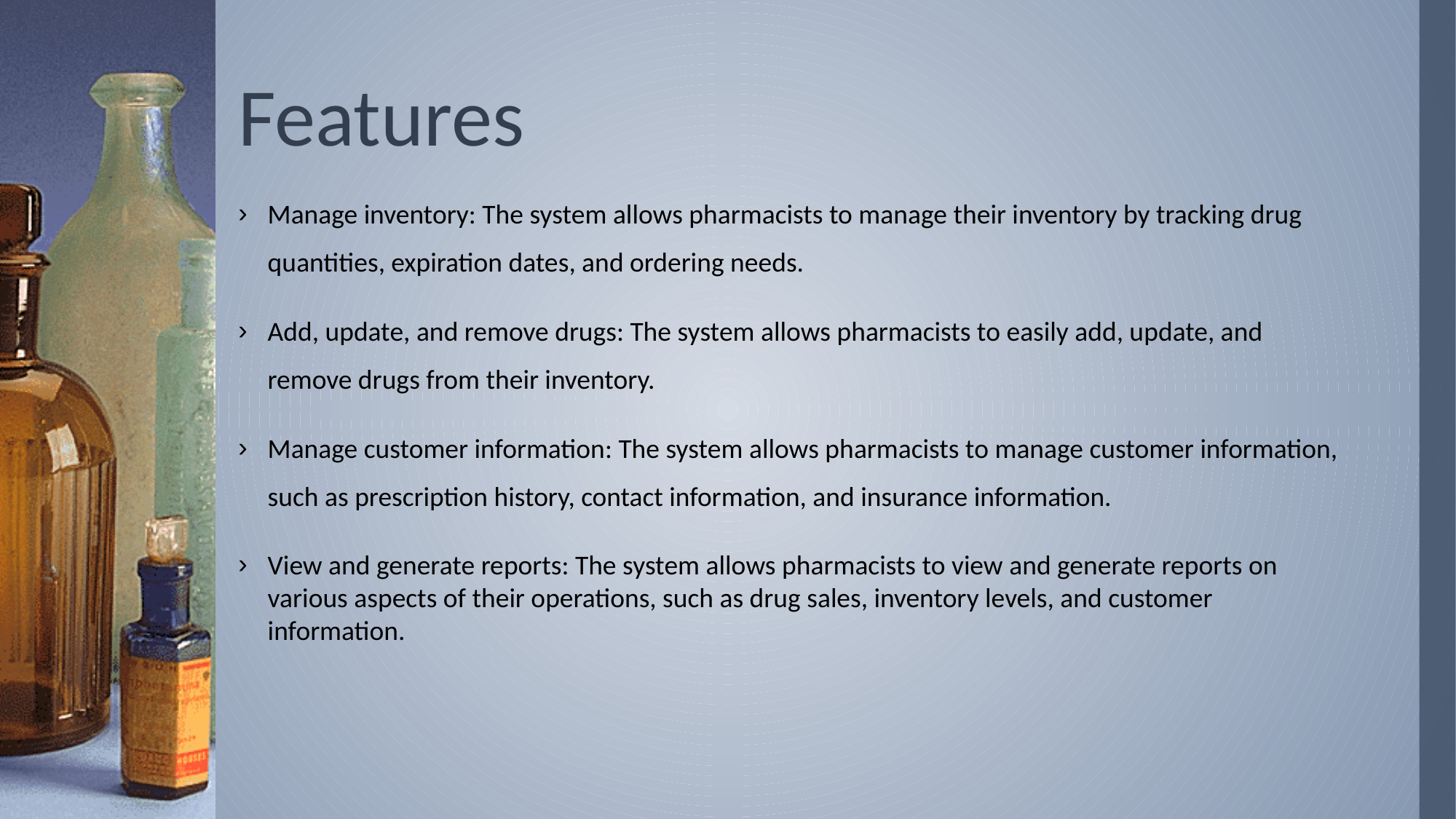

# Features
Manage inventory: The system allows pharmacists to manage their inventory by tracking drug quantities, expiration dates, and ordering needs.
Add, update, and remove drugs: The system allows pharmacists to easily add, update, and remove drugs from their inventory.
Manage customer information: The system allows pharmacists to manage customer information, such as prescription history, contact information, and insurance information.
View and generate reports: The system allows pharmacists to view and generate reports on various aspects of their operations, such as drug sales, inventory levels, and customer information.